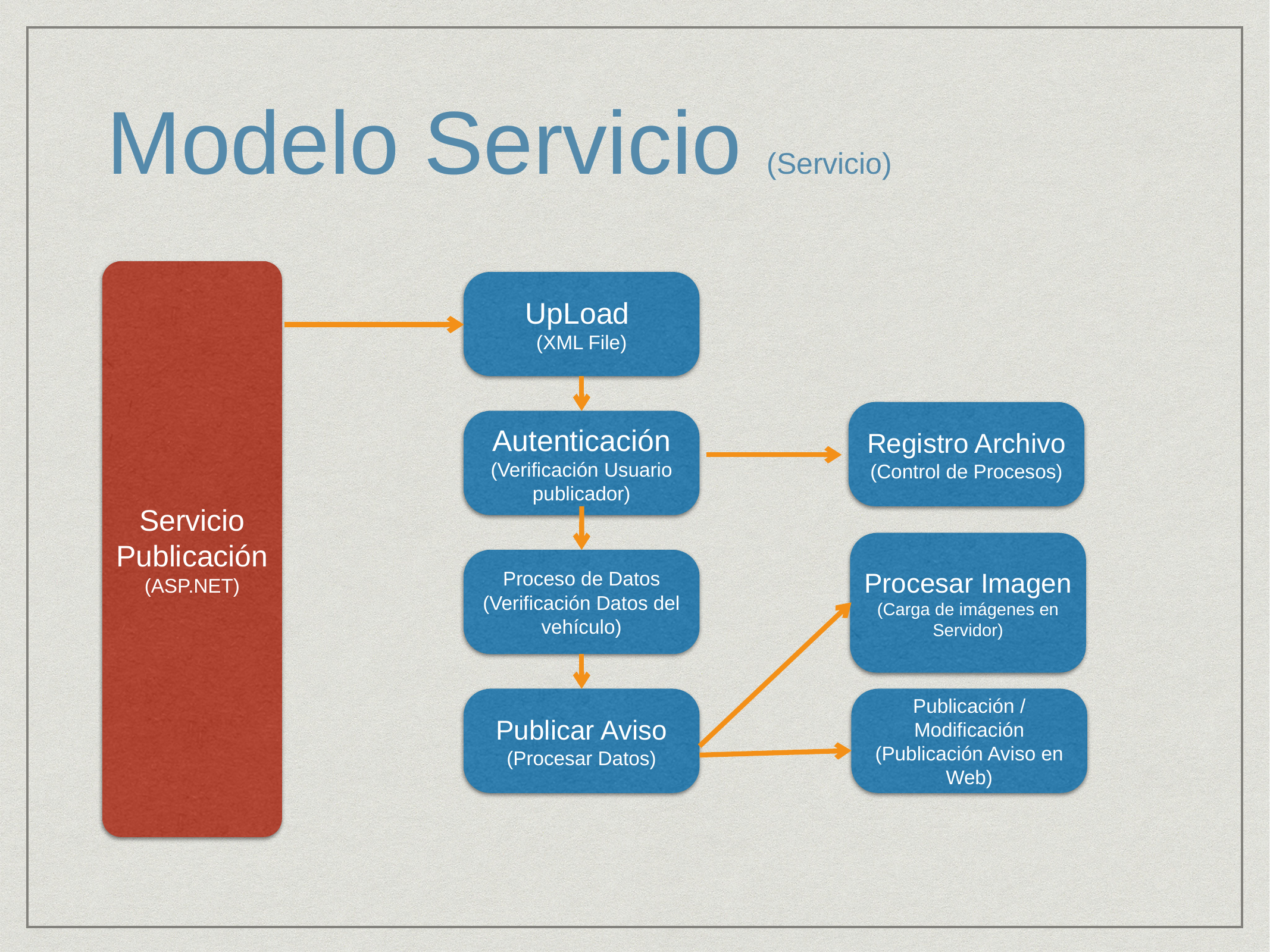

# Modelo Servicio (Servicio)
Servicio Publicación
(ASP.NET)
UpLoad
(XML File)

Registro Archivo
(Control de Procesos)
Autenticación
(Verificación Usuario publicador)

Procesar Imagen
(Carga de imágenes en Servidor)
Proceso de Datos
(Verificación Datos del vehículo)

Publicar Aviso
(Procesar Datos)
Publicación / Modificación
(Publicación Aviso en Web)